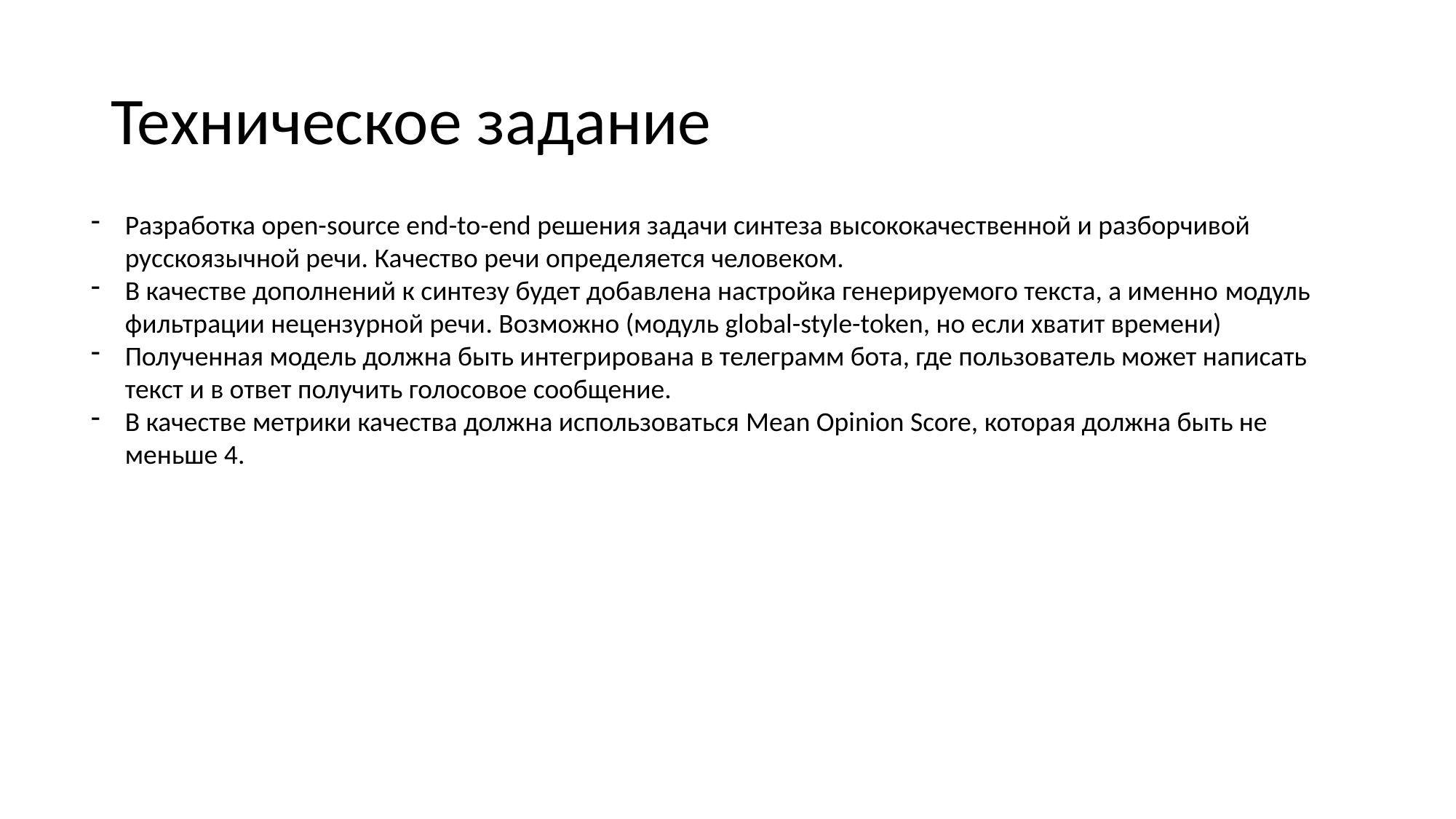

# Техническое задание
Разработка open-source end-to-end решения задачи синтеза высококачественной и разборчивой русскоязычной речи. Качество речи определяется человеком.
В качестве дополнений к синтезу будет добавлена настройка генерируемого текста, а именно модуль фильтрации нецензурной речи. Возможно (модуль global-style-token, но если хватит времени)
Полученная модель должна быть интегрирована в телеграмм бота, где пользователь может написать текст и в ответ получить голосовое сообщение.
В качестве метрики качества должна использоваться Mean Opinion Score, которая должна быть не меньше 4.